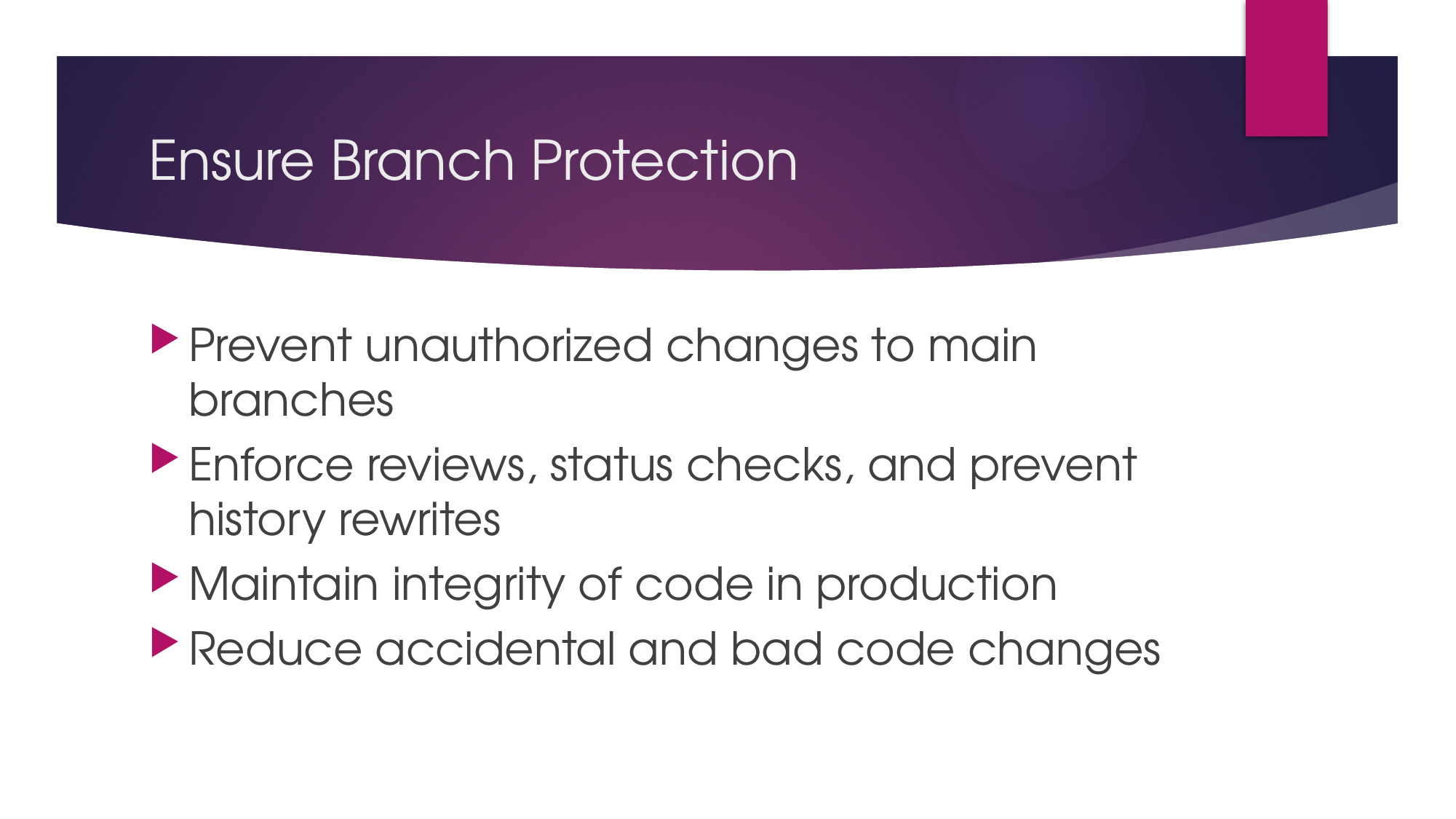

# Ensure Branch Protection
Prevent unauthorized changes to main branches
Enforce reviews, status checks, and prevent history rewrites
Maintain integrity of code in production
Reduce accidental and bad code changes